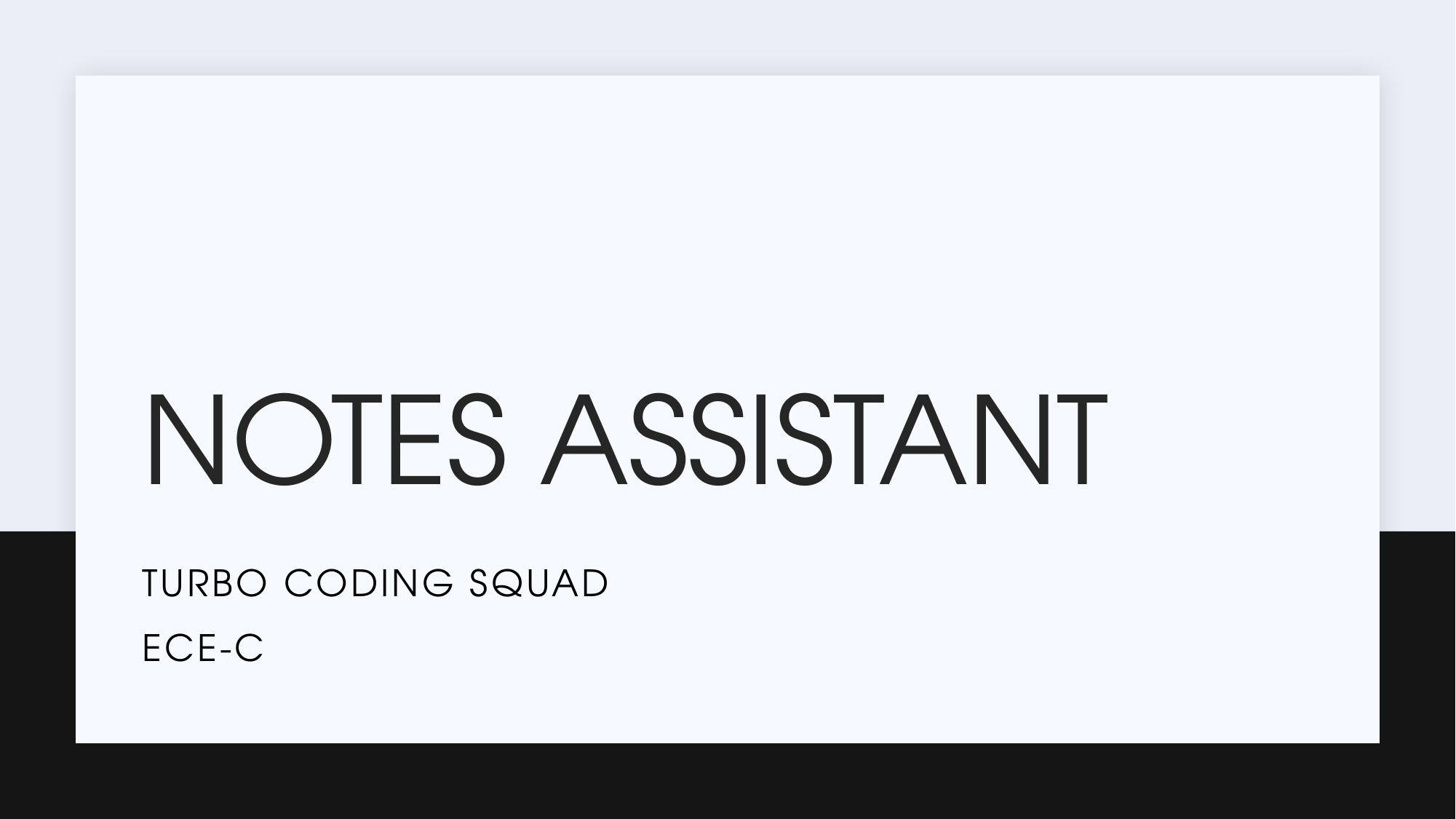

# Notes Assistant
TURBO CODING SQUAD
ECE-C